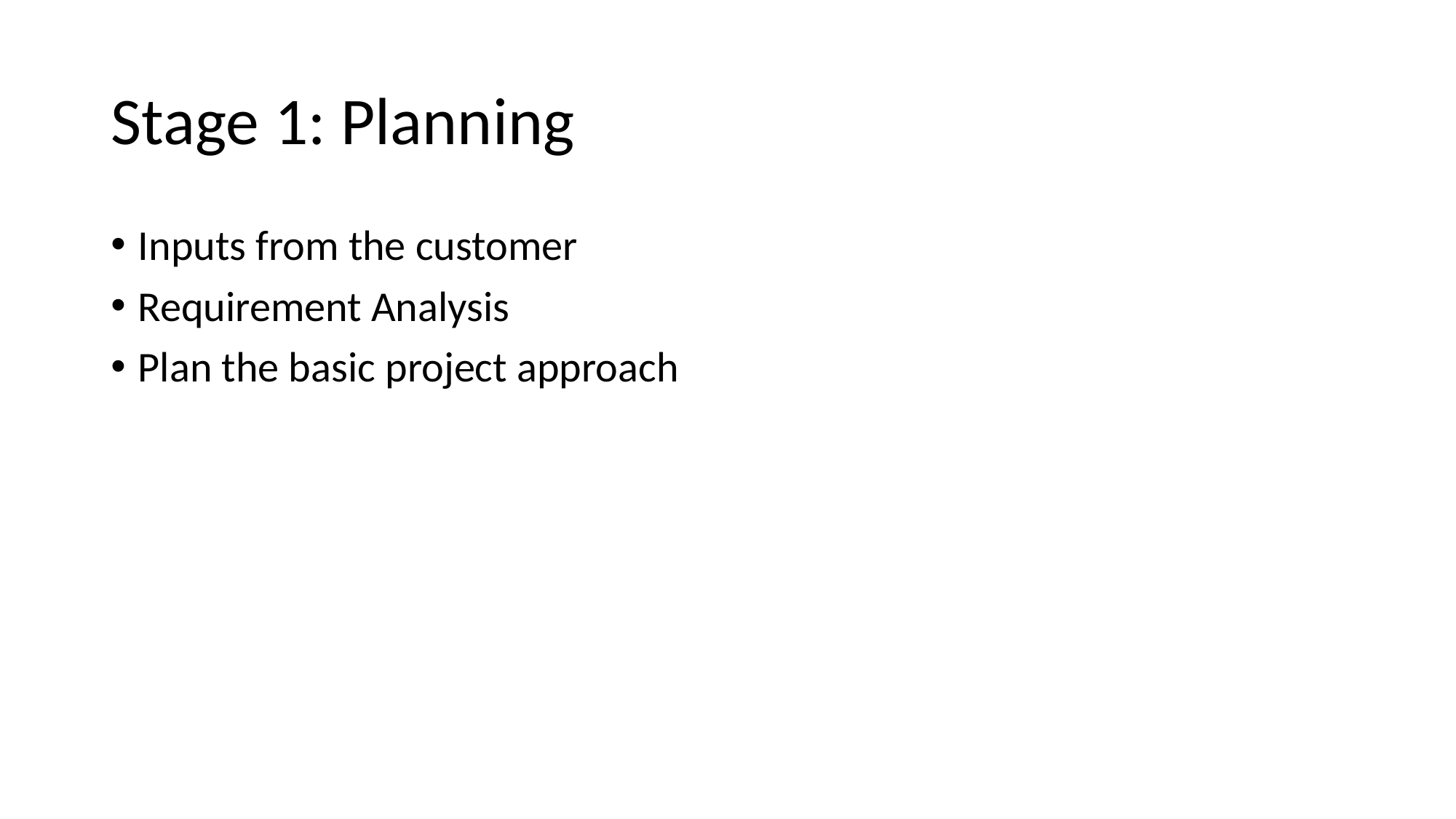

# Stage 1: Planning
Inputs from the customer
Requirement Analysis
Plan the basic project approach